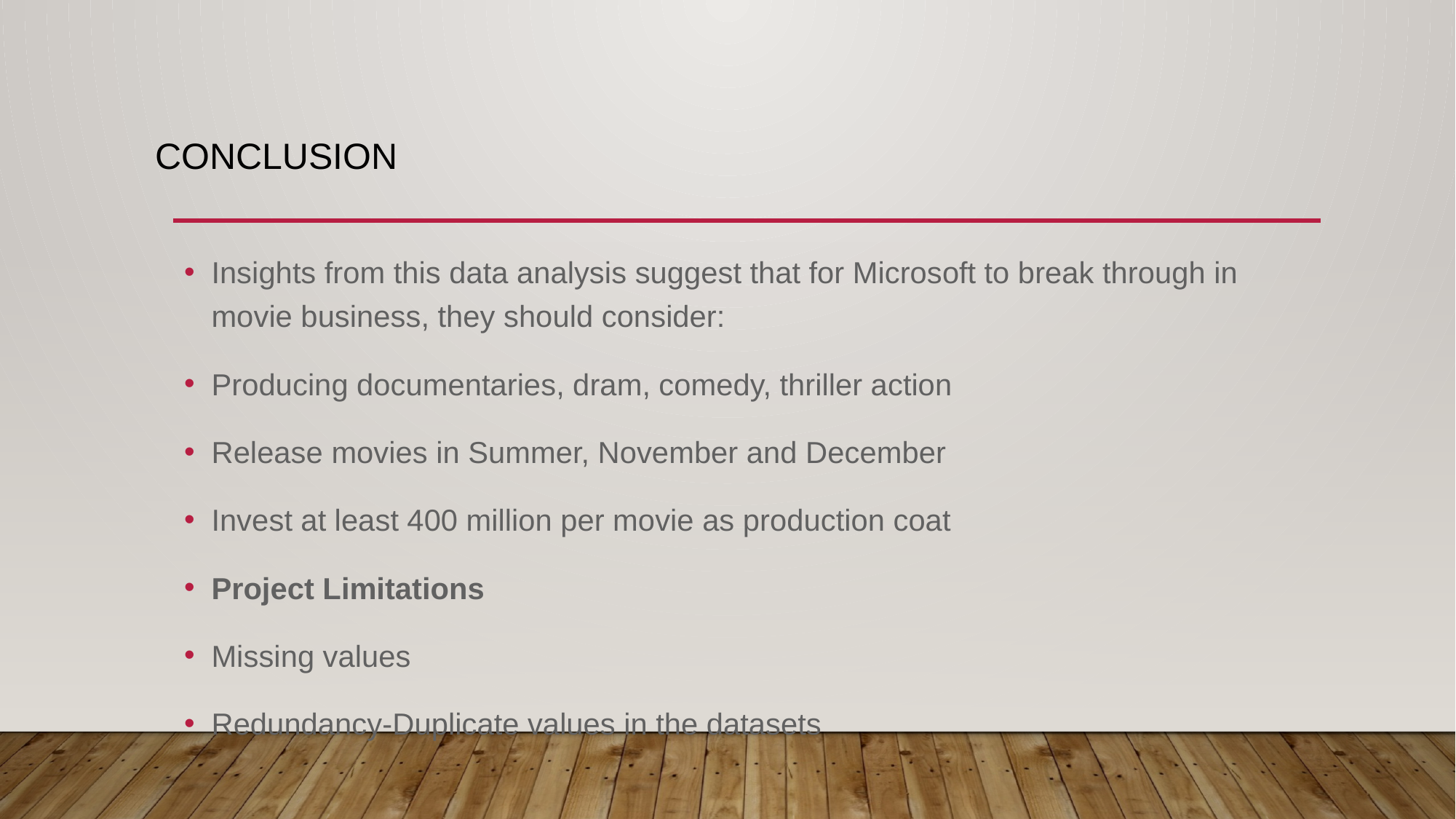

CONCLUSION
Insights from this data analysis suggest that for Microsoft to break through in movie business, they should consider:
Producing documentaries, dram, comedy, thriller action
Release movies in Summer, November and December
Invest at least 400 million per movie as production coat
Project Limitations
Missing values
Redundancy-Duplicate values in the datasets